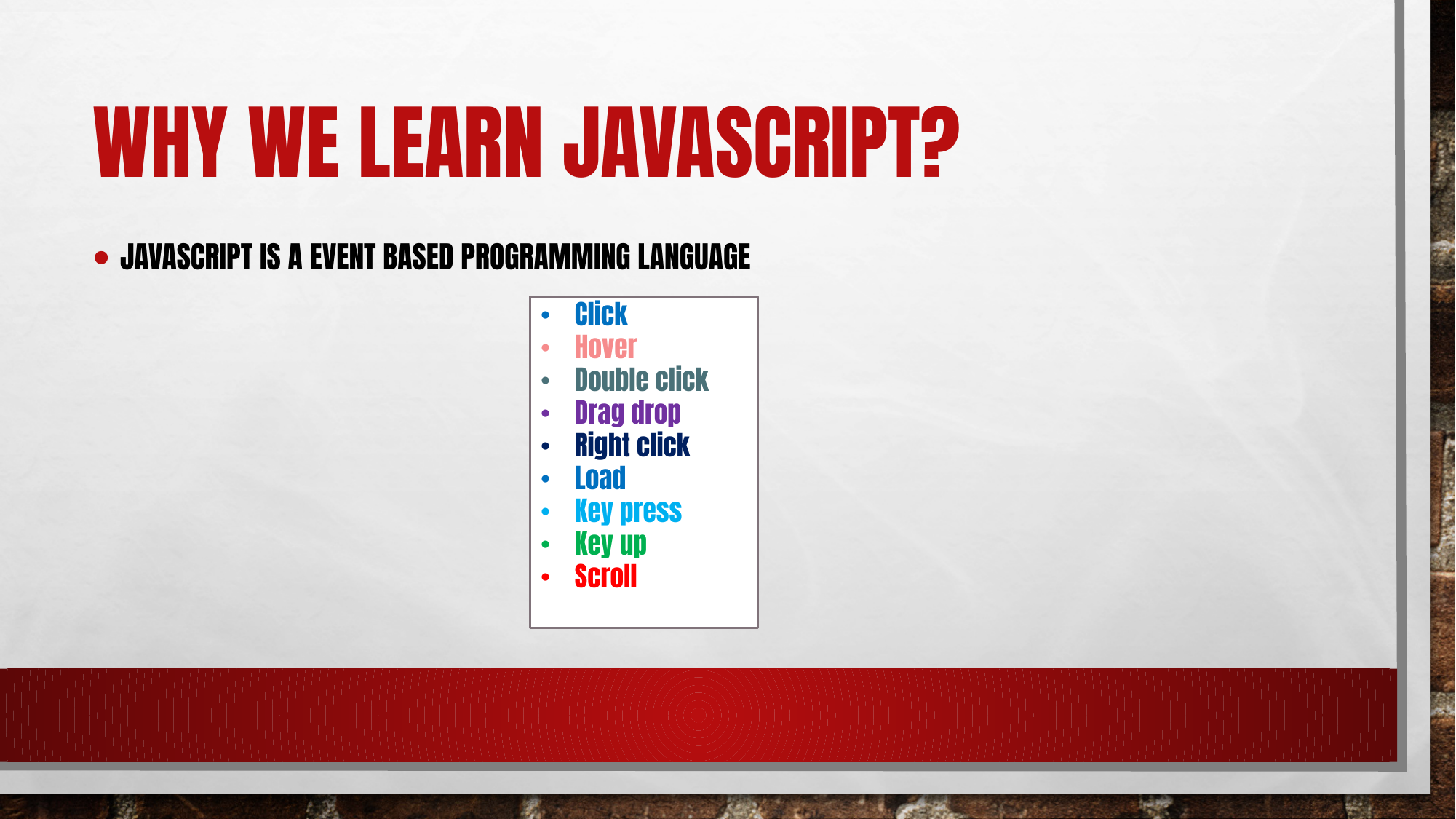

# Why we learn javascript?
Javascript is a event based programming language

Click
Hover
Double click
Drag drop
Right click
Load
Key press
Key up
Scroll